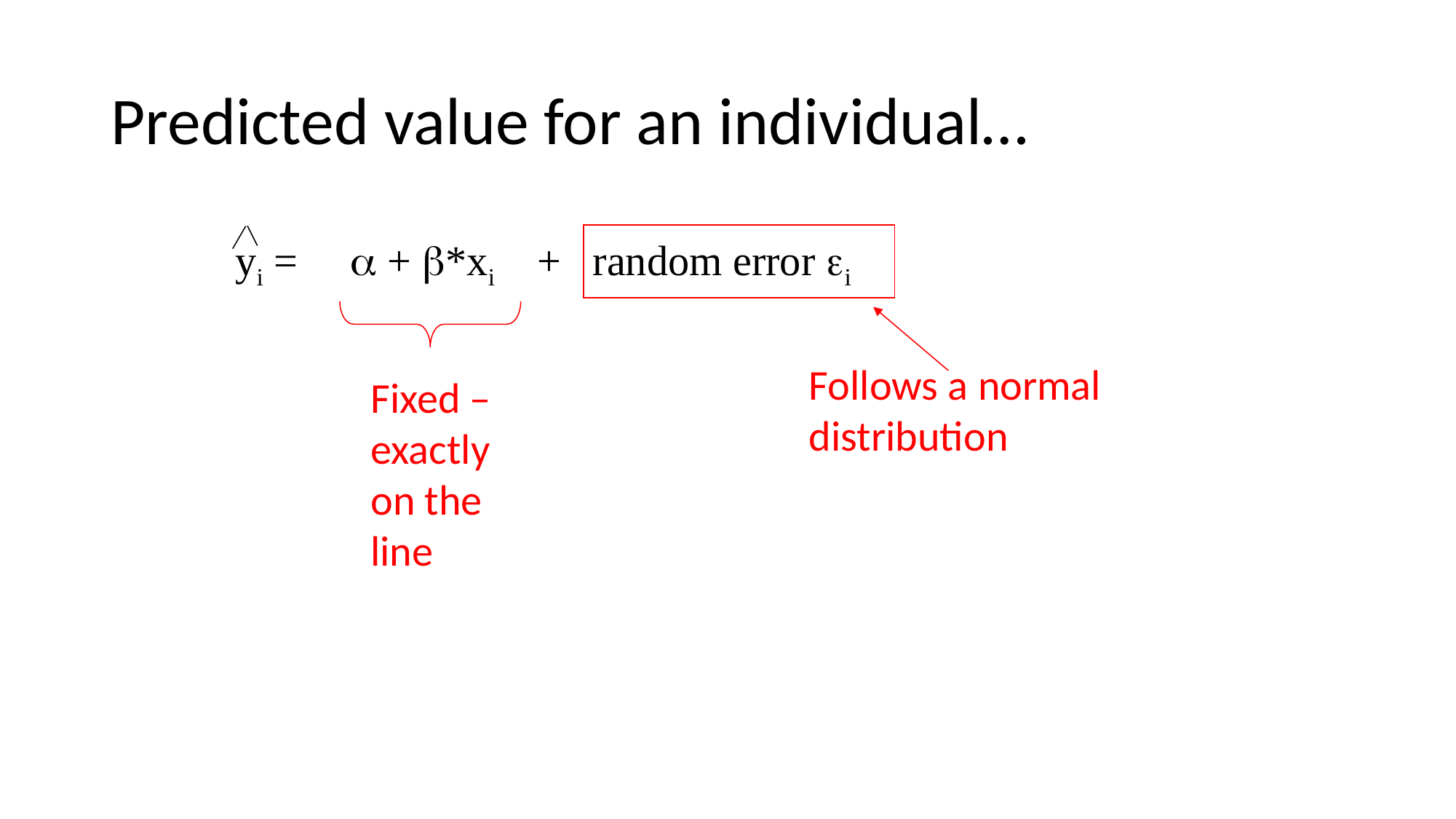

# Predicted value for an individual…

Follows a normal distribution

yi =     α + β*xi    +   random error εi

Fixed – exactly on the line